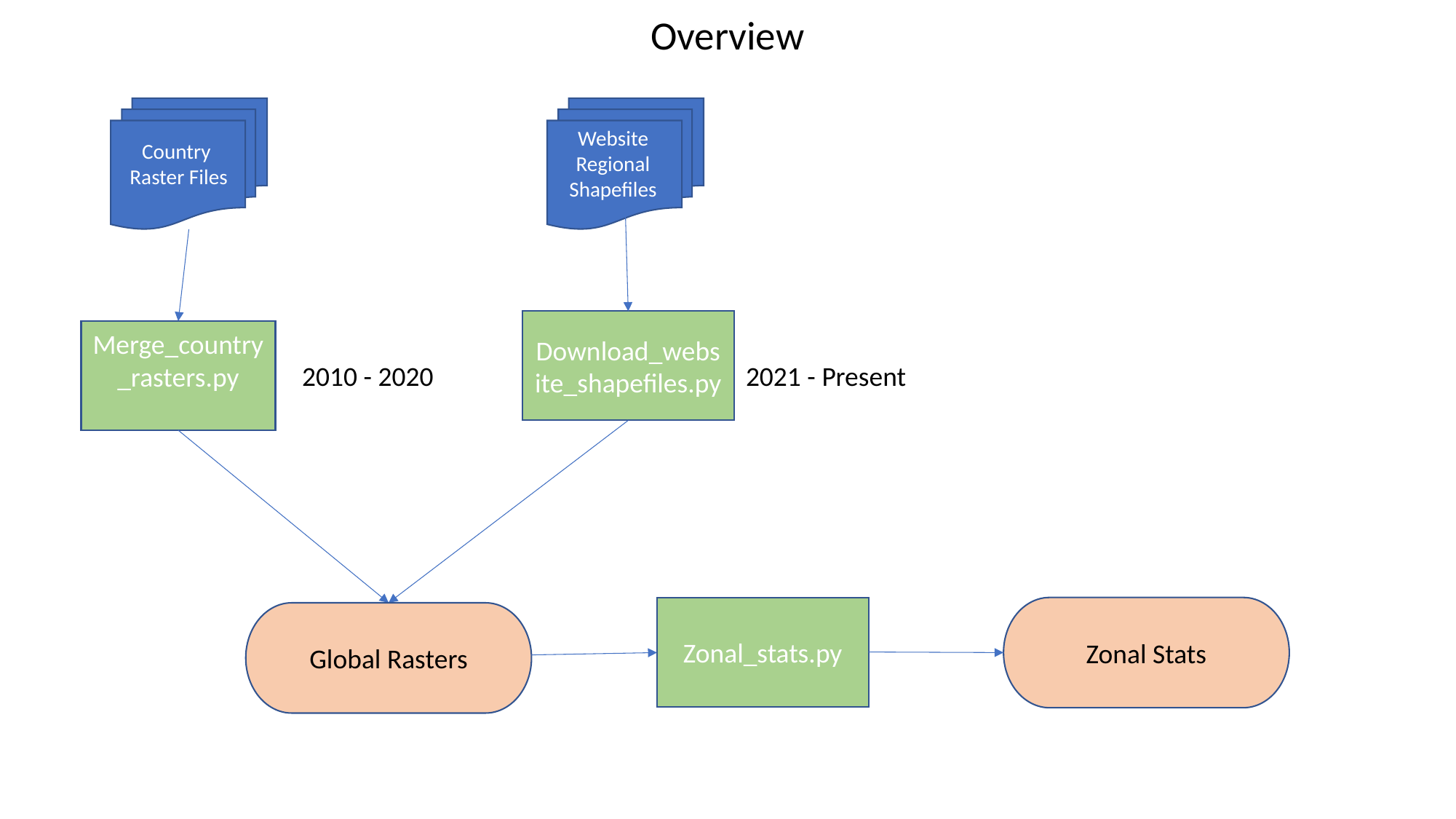

# Overview

Website
Regional
Shapefiles
Country
Raster Files
Download_website_shapefiles.py
Merge_country_rasters.py

2010 - 2020
2021 - Present
Zonal_stats.py
Zonal Stats
Global Rasters